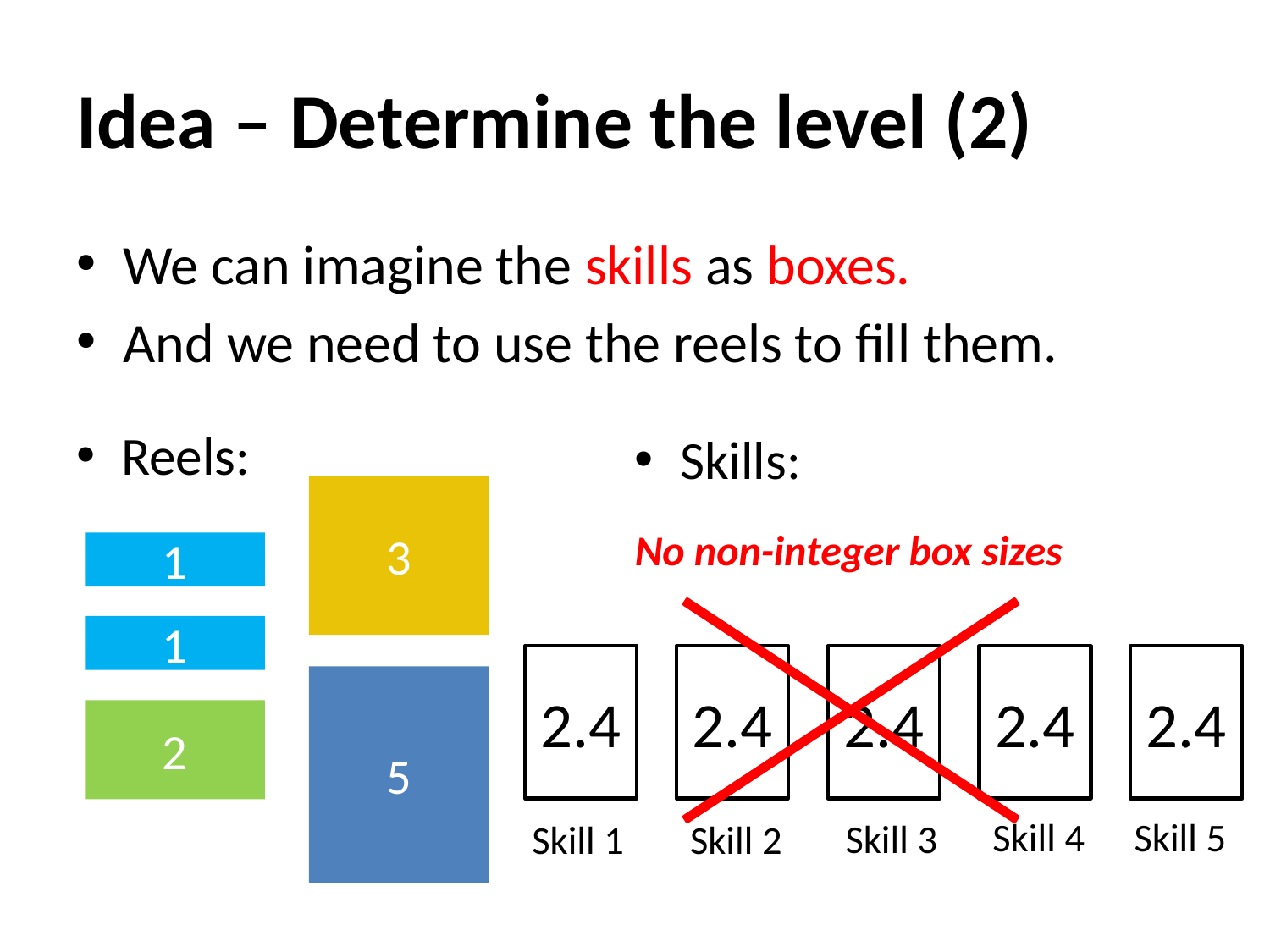

# Idea – Determine the level (2)
We can imagine the skills as boxes.
And we need to use the reels to fill them.
Reels:
Skills:
3

No non-integer box sizes
1
1
2.4
2.4
2.4
2.4
2.4
5
2
Skill 4
Skill 5
Skill 3
Skill 1
Skill 2